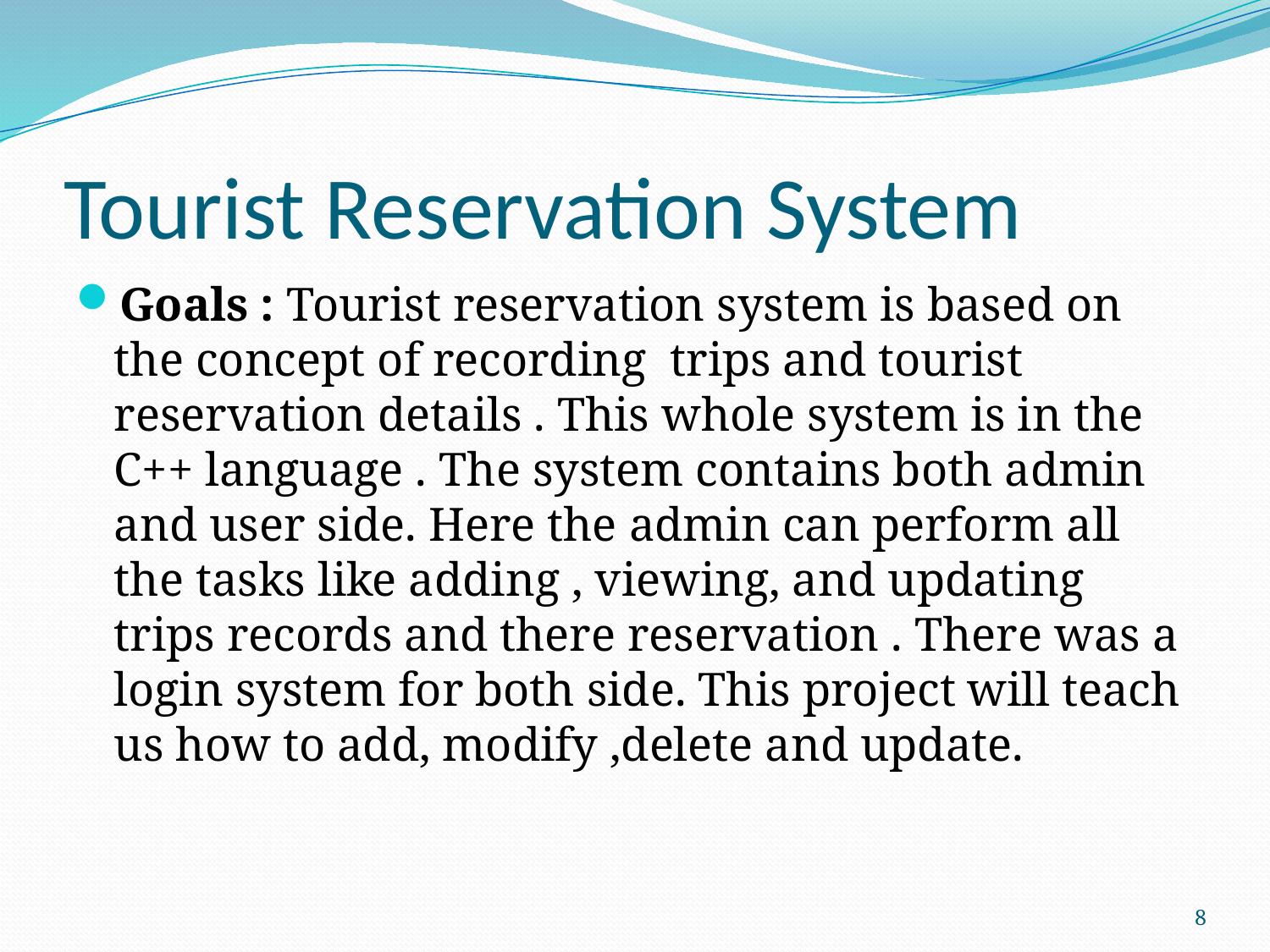

# Tourist Reservation System
Goals : Tourist reservation system is based on the concept of recording  trips and tourist reservation details . This whole system is in the C++ language . The system contains both admin and user side. Here the admin can perform all the tasks like adding , viewing, and updating trips records and there reservation . There was a login system for both side. This project will teach us how to add, modify ,delete and update.
8